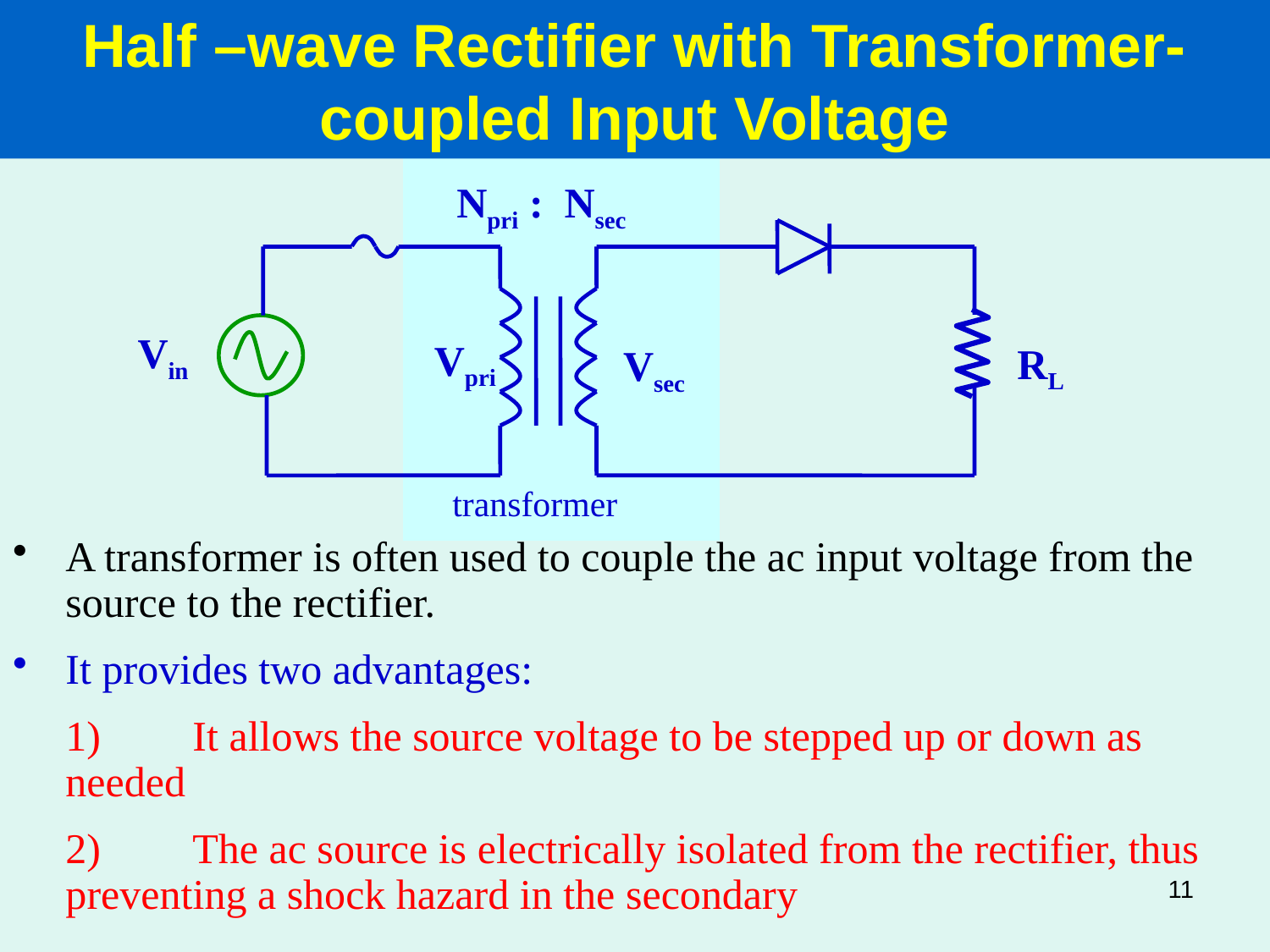

Half –wave Rectifier with Transformer-coupled Input Voltage

Npri :  Nsec

Vin

Vpri
RL

Vsec

transformer

A transformer is often used to couple the ac input voltage from the source to the rectifier.
It provides two advantages:
	1) 	It allows the source voltage to be stepped up or down as needed
	2) 	The ac source is electrically isolated from the rectifier, thus preventing a shock hazard in the secondary
11